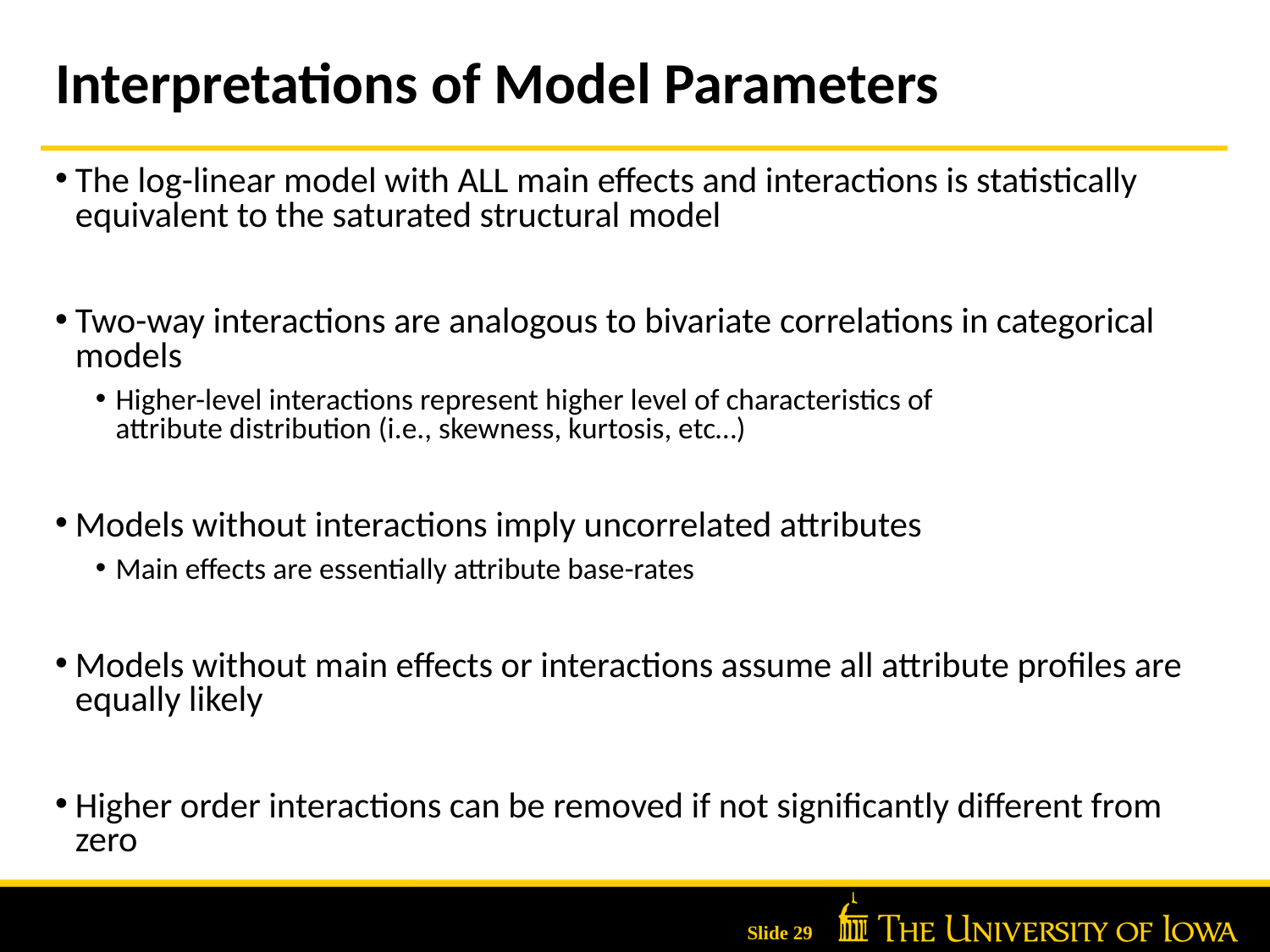

# Interpretations of Model Parameters
The log-linear model with ALL main effects and interactions is statistically equivalent to the saturated structural model

Two-way interactions are analogous to bivariate correlations in categorical models
Higher-level interactions represent higher level of characteristics of
attribute distribution (i.e., skewness, kurtosis, etc…)

Models without interactions imply uncorrelated attributes
Main effects are essentially attribute base-rates

Models without main effects or interactions assume all attribute profiles are equally likely

Higher order interactions can be removed if not significantly different from zero